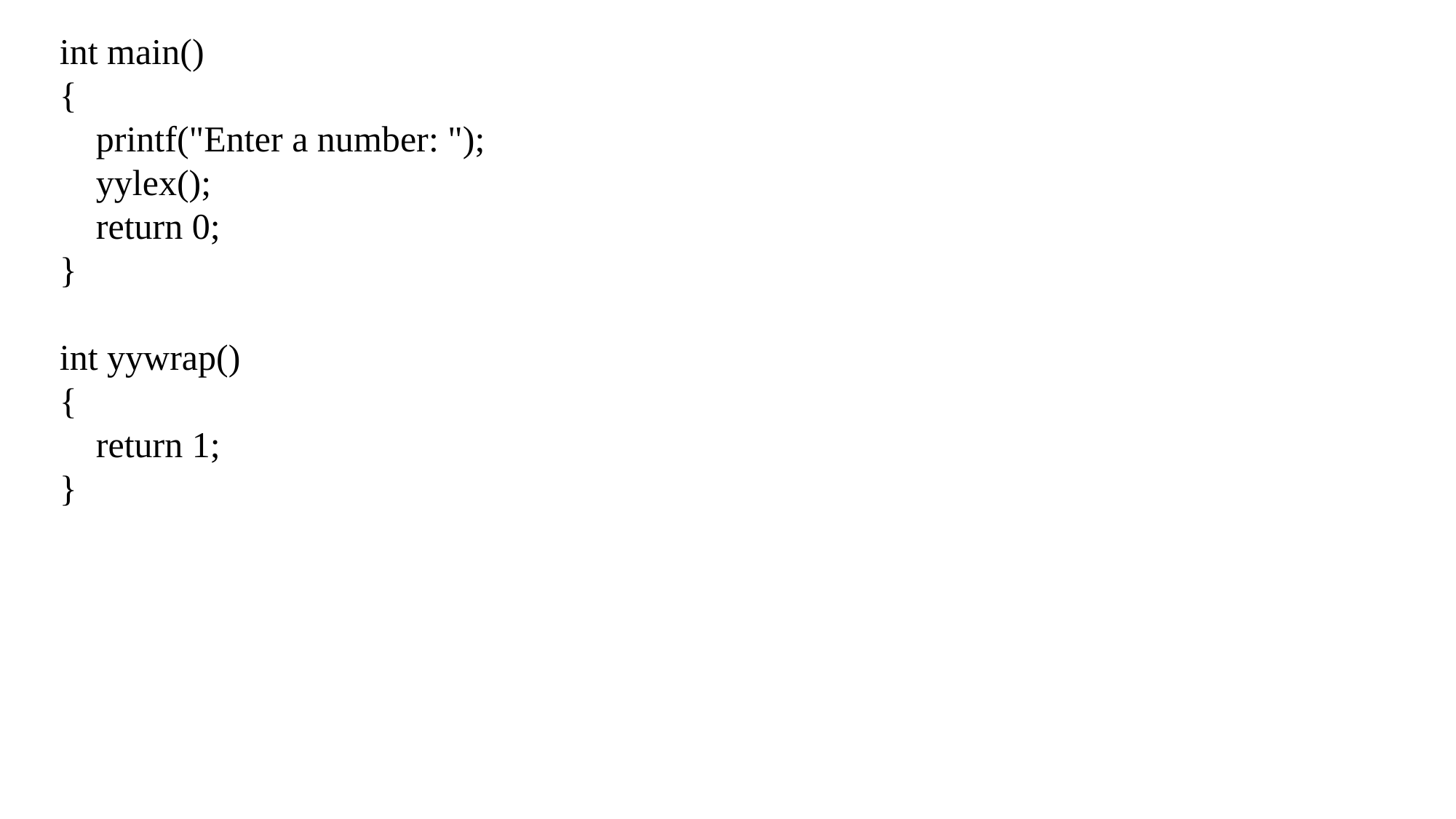

int main()
{
    printf("Enter a number: ");
    yylex();
    return 0;
}

int yywrap()
{
    return 1;
}